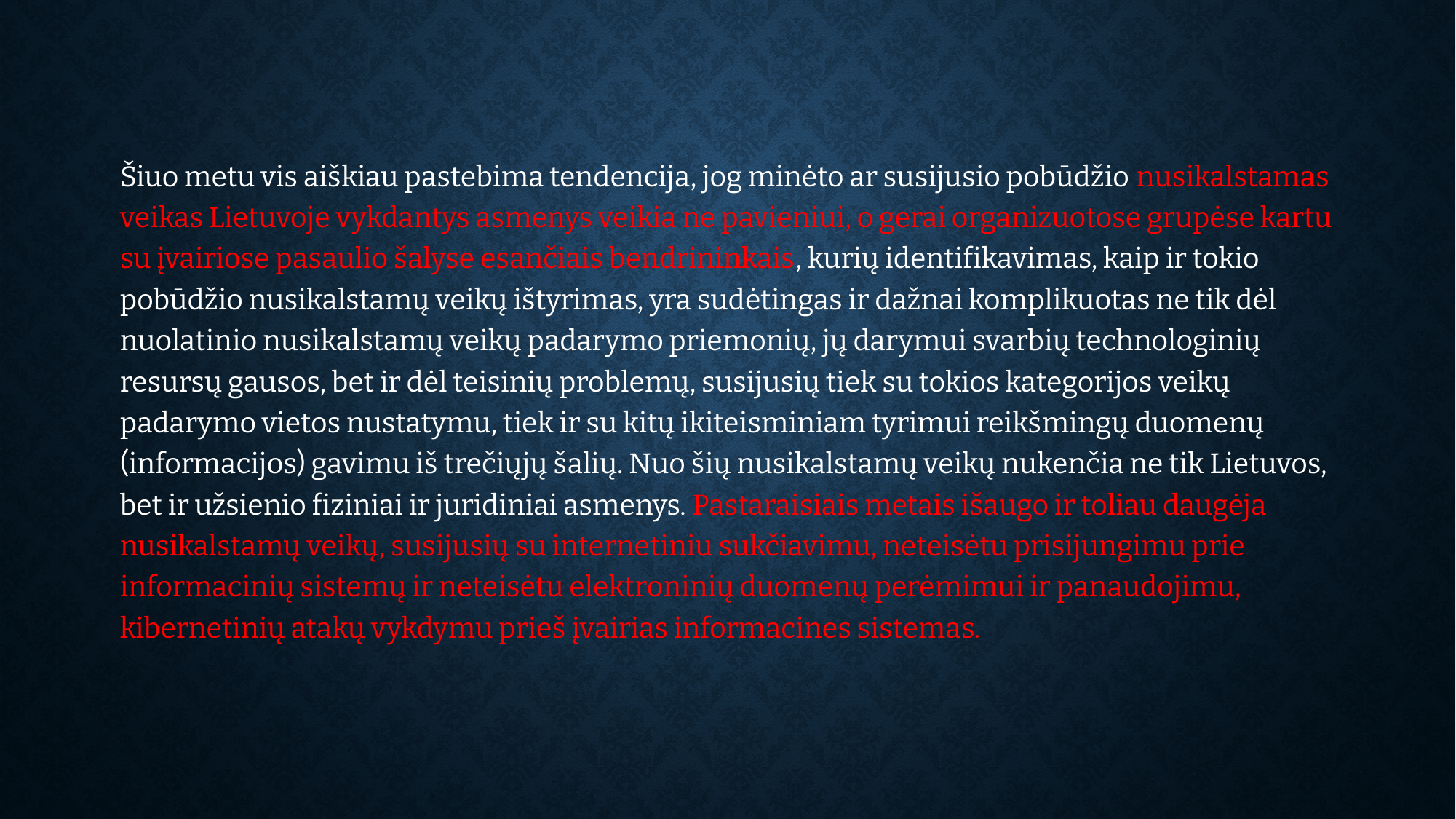

#
Šiuo metu vis aiškiau pastebima tendencija, jog minėto ar susijusio pobūdžio nusikalstamas veikas Lietuvoje vykdantys asmenys veikia ne pavieniui, o gerai organizuotose grupėse kartu su įvairiose pasaulio šalyse esančiais bendrininkais, kurių identifikavimas, kaip ir tokio pobūdžio nusikalstamų veikų ištyrimas, yra sudėtingas ir dažnai komplikuotas ne tik dėl nuolatinio nusikalstamų veikų padarymo priemonių, jų darymui svarbių technologinių resursų gausos, bet ir dėl teisinių problemų, susijusių tiek su tokios kategorijos veikų padarymo vietos nustatymu, tiek ir su kitų ikiteisminiam tyrimui reikšmingų duomenų (informacijos) gavimu iš trečiųjų šalių. Nuo šių nusikalstamų veikų nukenčia ne tik Lietuvos, bet ir užsienio fiziniai ir juridiniai asmenys. Pastaraisiais metais išaugo ir toliau daugėja nusikalstamų veikų, susijusių su internetiniu sukčiavimu, neteisėtu prisijungimu prie informacinių sistemų ir neteisėtu elektroninių duomenų perėmimui ir panaudojimu, kibernetinių atakų vykdymu prieš įvairias informacines sistemas.